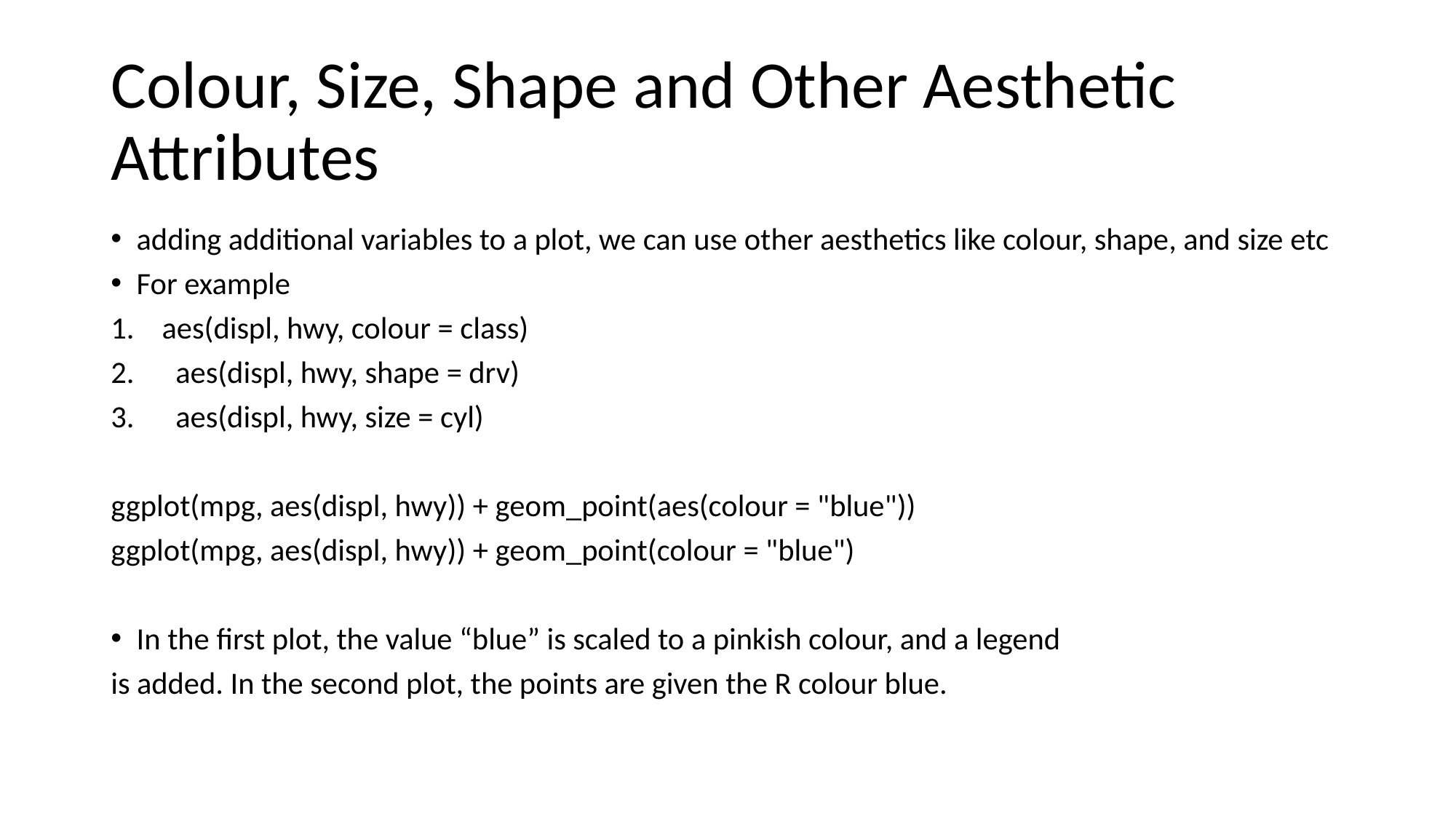

# Colour, Size, Shape and Other Aesthetic Attributes
adding additional variables to a plot, we can use other aesthetics like colour, shape, and size etc
For example
1.    aes(displ, hwy, colour = class)
 aes(displ, hwy, shape = drv)
 aes(displ, hwy, size = cyl)

ggplot(mpg, aes(displ, hwy)) + geom_point(aes(colour = "blue"))
ggplot(mpg, aes(displ, hwy)) + geom_point(colour = "blue")

In the first plot, the value “blue” is scaled to a pinkish colour, and a legend
is added. In the second plot, the points are given the R colour blue.